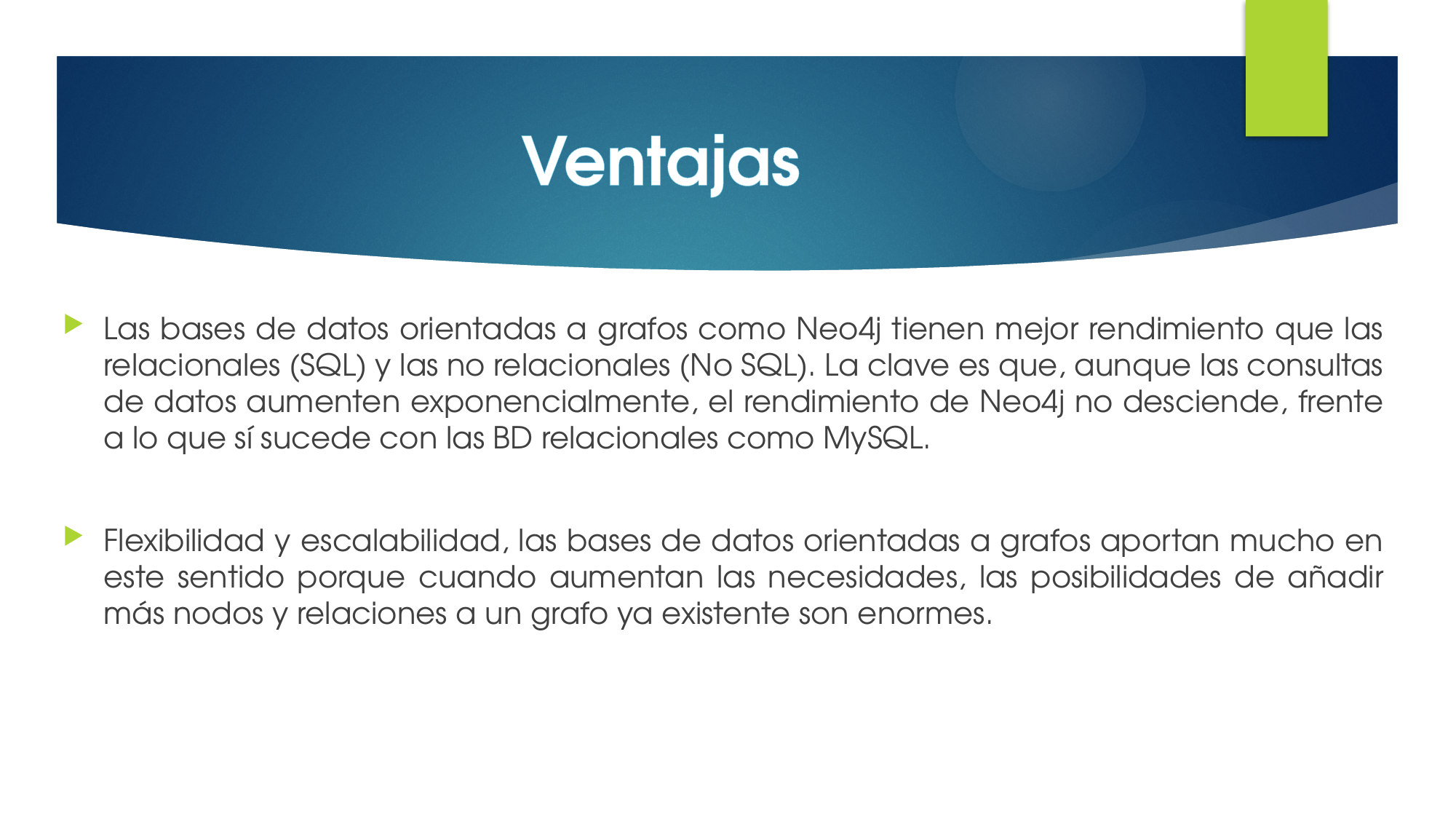

# Ventajas
Las bases de datos orientadas a grafos como Neo4j tienen mejor rendimiento que las relacionales (SQL) y las no relacionales (No SQL). La clave es que, aunque las consultas de datos aumenten exponencialmente, el rendimiento de Neo4j no desciende, frente a lo que sí sucede con las BD relacionales como MySQL.

Flexibilidad y escalabilidad, las bases de datos orientadas a grafos aportan mucho en este sentido porque cuando aumentan las necesidades, las posibilidades de añadir más nodos y relaciones a un grafo ya existente son enormes.